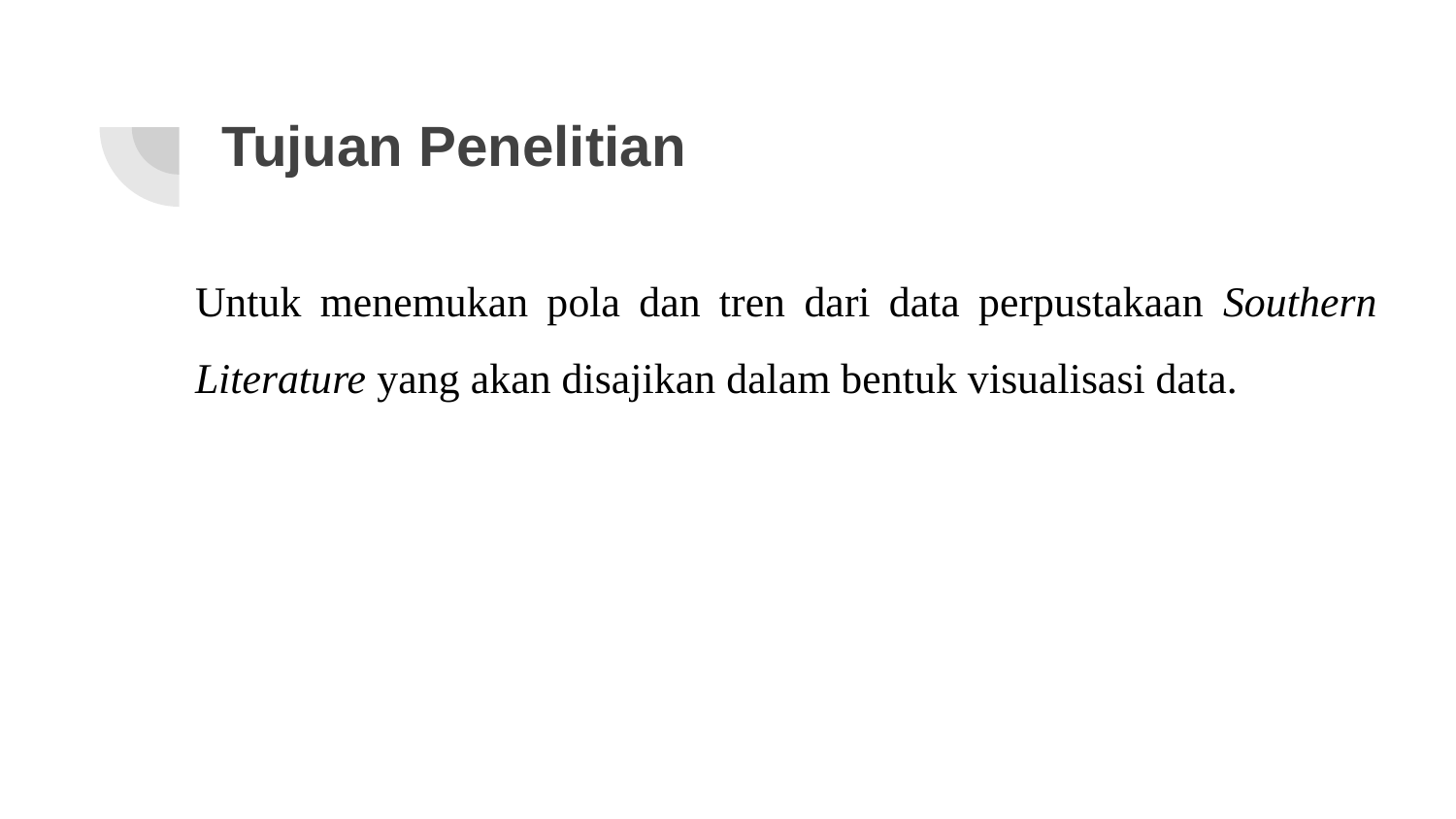

# Tujuan Penelitian

Untuk menemukan pola dan tren dari data perpustakaan Southern Literature yang akan disajikan dalam bentuk visualisasi data.